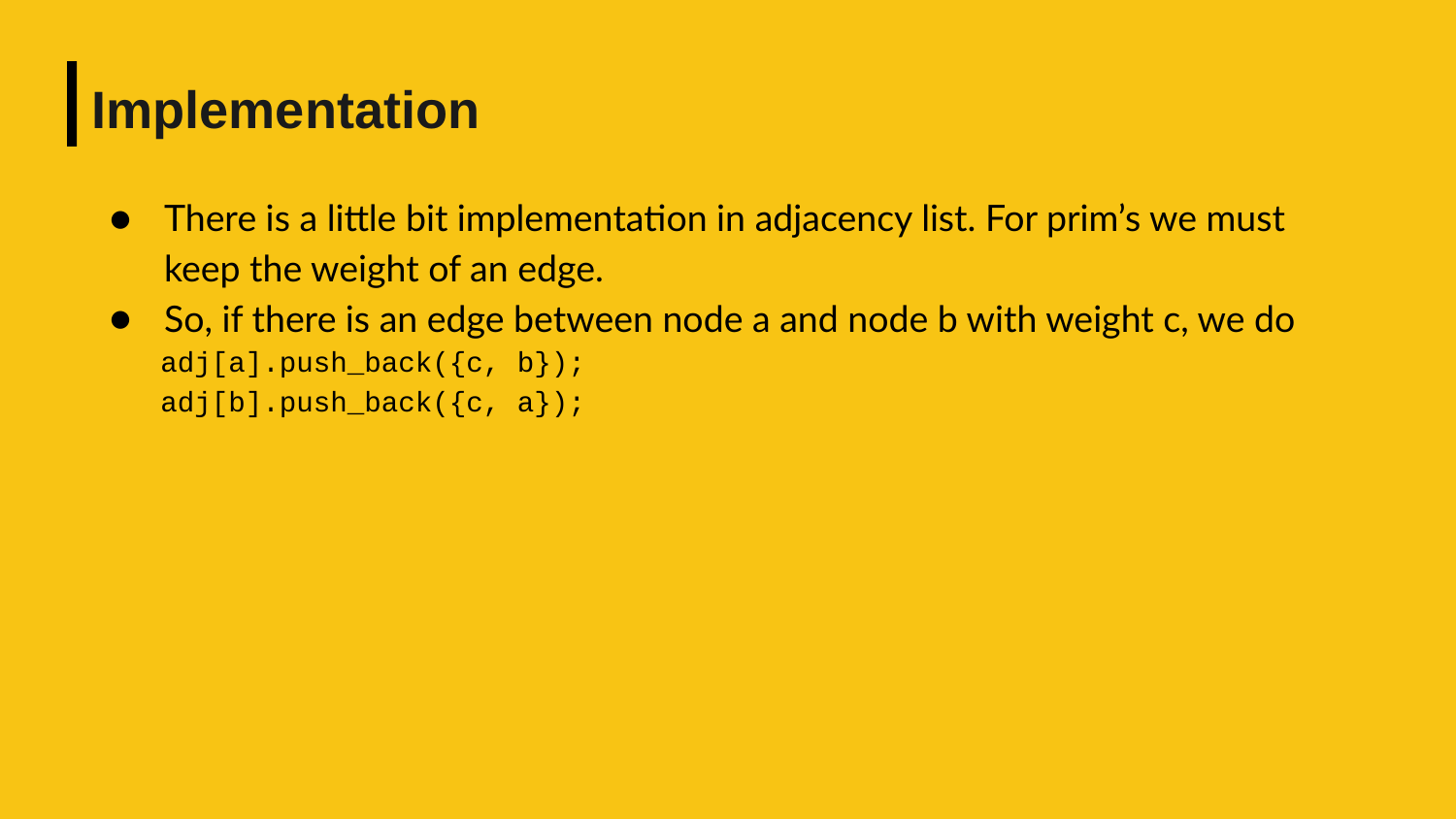

# Implementation
There is a little bit implementation in adjacency list. For prim’s we must keep the weight of an edge.
So, if there is an edge between node a and node b with weight c, we do
   adj[a].push_back({c, b});
   adj[b].push_back({c, a});